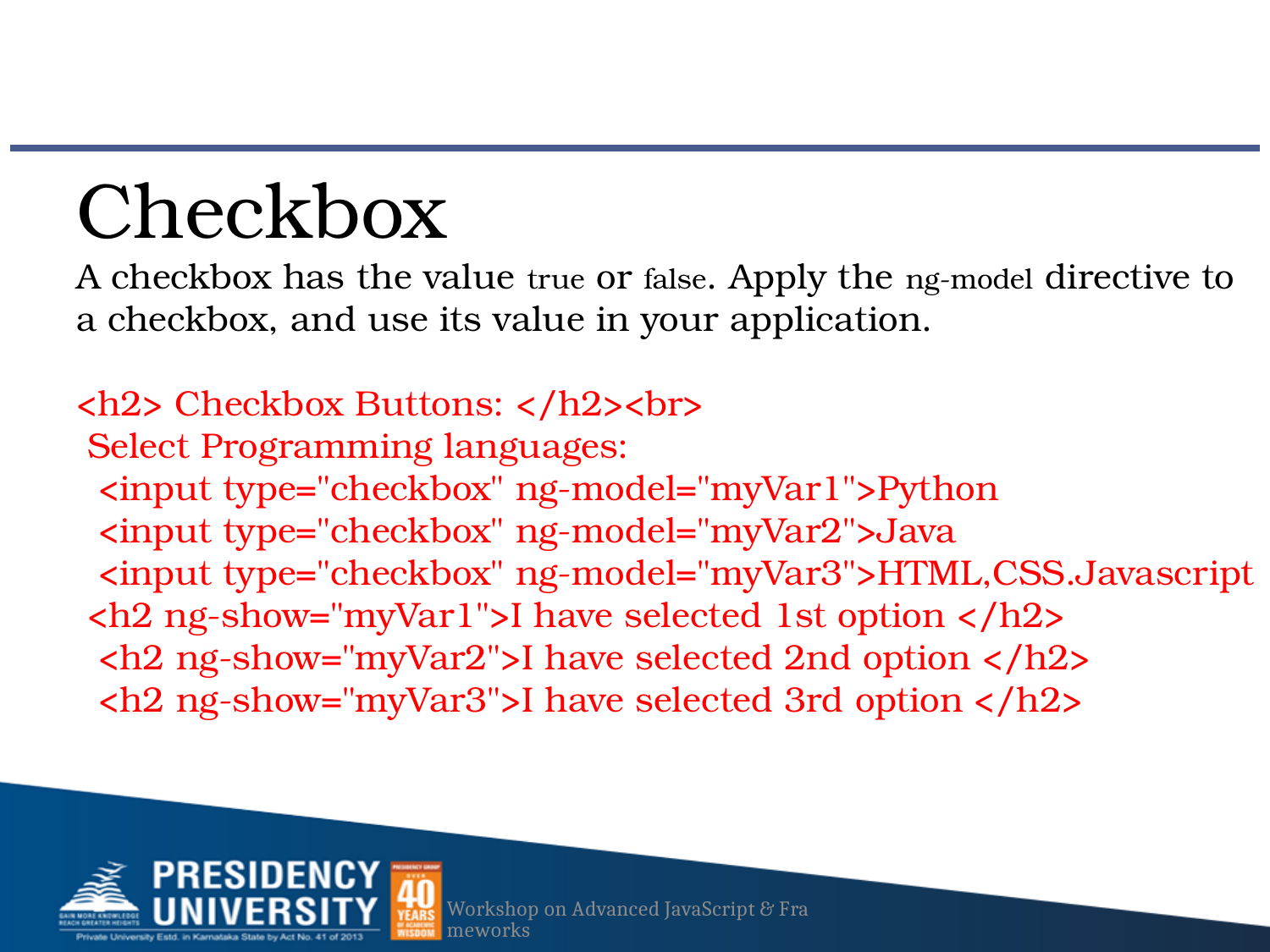

#
Checkbox
A checkbox has the value true or false. Apply the ng-model directive to a checkbox, and use its value in your application.

<h2> Checkbox Buttons: </h2><br>
 Select Programming languages:
  <input type="checkbox" ng-model="myVar1">Python
  <input type="checkbox" ng-model="myVar2">Java
  <input type="checkbox" ng-model="myVar3">HTML,CSS.Javascript
 <h2 ng-show="myVar1">I have selected 1st option </h2>
  <h2 ng-show="myVar2">I have selected 2nd option </h2>
  <h2 ng-show="myVar3">I have selected 3rd option </h2>

Workshop on Advanced JavaScript & Frameworks